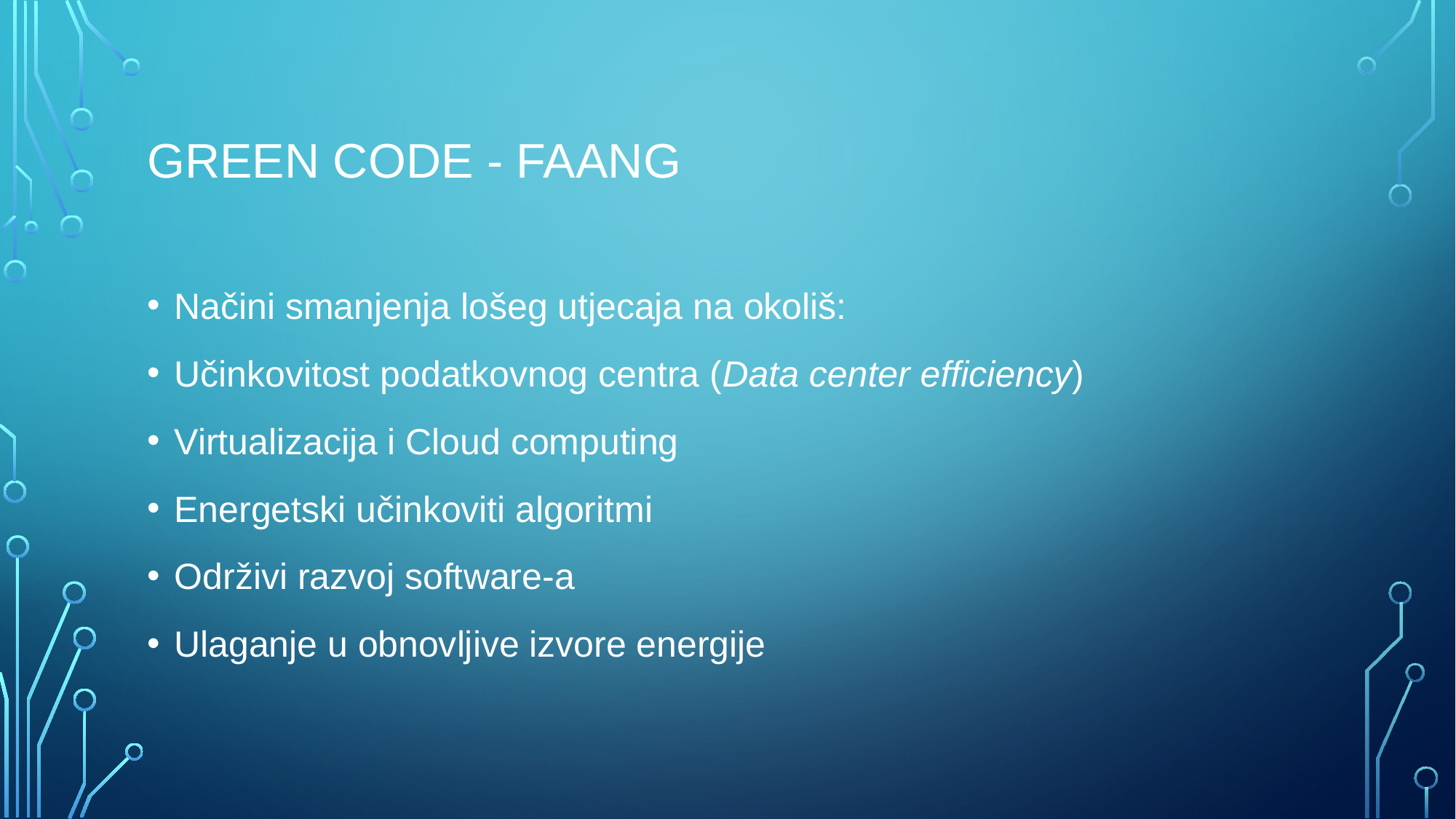

# GREEN CODE - FAANG
Načini smanjenja lošeg utjecaja na okoliš:
Učinkovitost podatkovnog centra (Data center efficiency)
Virtualizacija i Cloud computing
Energetski učinkoviti algoritmi
Održivi razvoj software-a
Ulaganje u obnovljive izvore energije